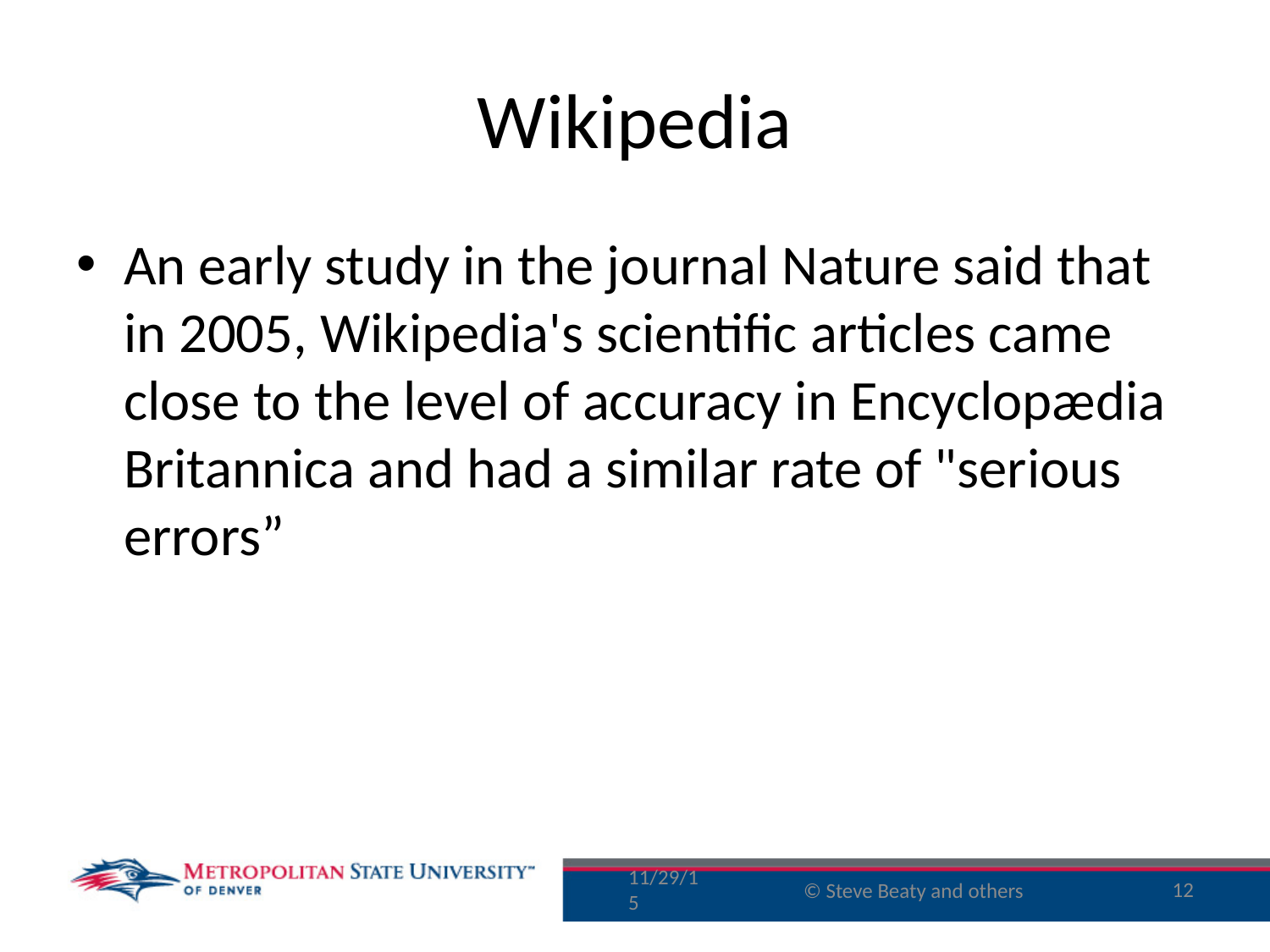

# Wikipedia
An early study in the journal Nature said that in 2005, Wikipedia's scientific articles came close to the level of accuracy in Encyclopædia Britannica and had a similar rate of "serious errors”
11/29/15
12
© Steve Beaty and others